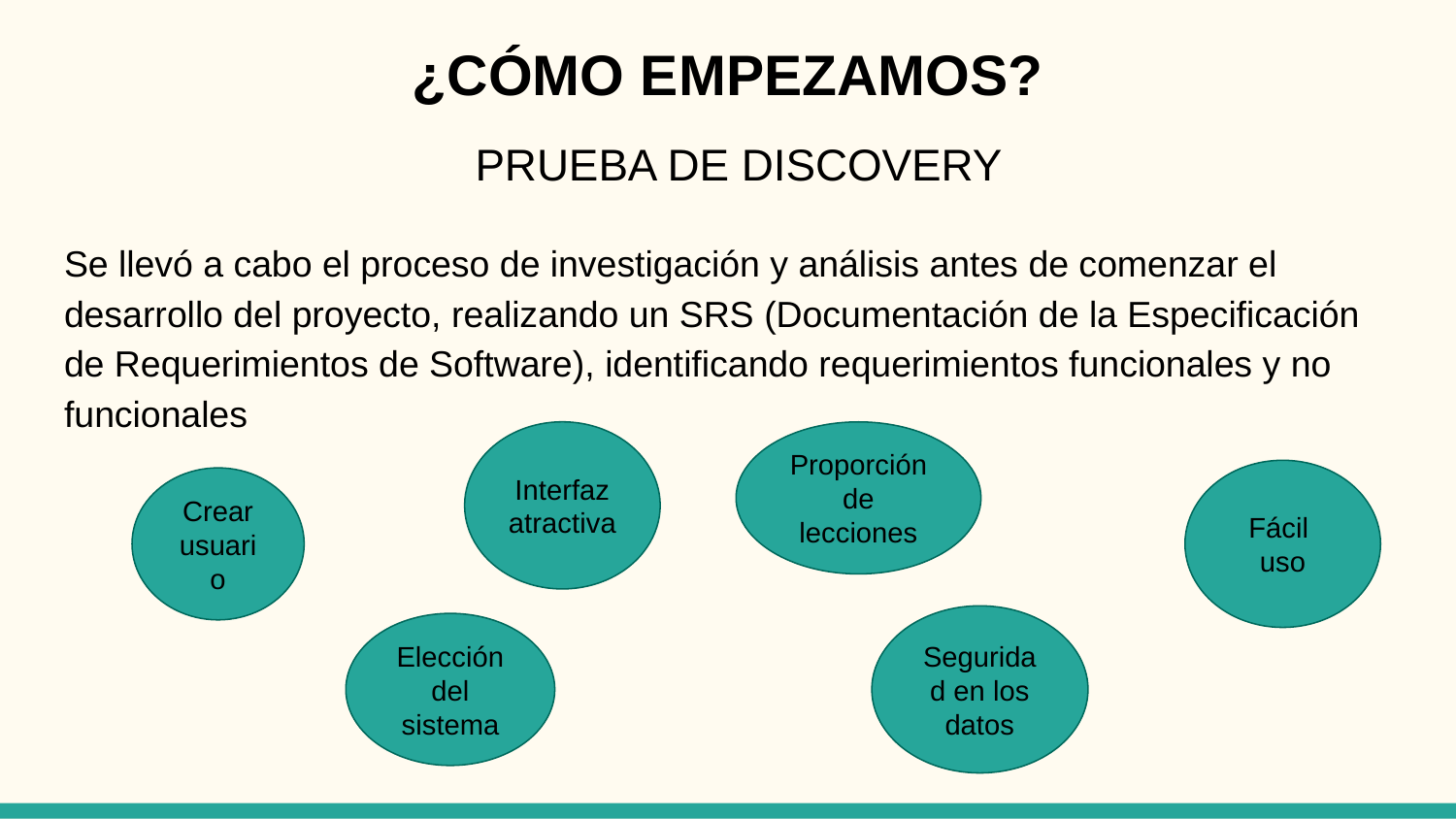

# ¿CÓMO EMPEZAMOS?
PRUEBA DE DISCOVERY
Se llevó a cabo el proceso de investigación y análisis antes de comenzar el desarrollo del proyecto, realizando un SRS (Documentación de la Especificación de Requerimientos de Software), identificando requerimientos funcionales y no funcionales
Interfaz atractiva
Proporción de lecciones
Fácil
uso
Crear usuario
Seguridad en los datos
Elección del sistema